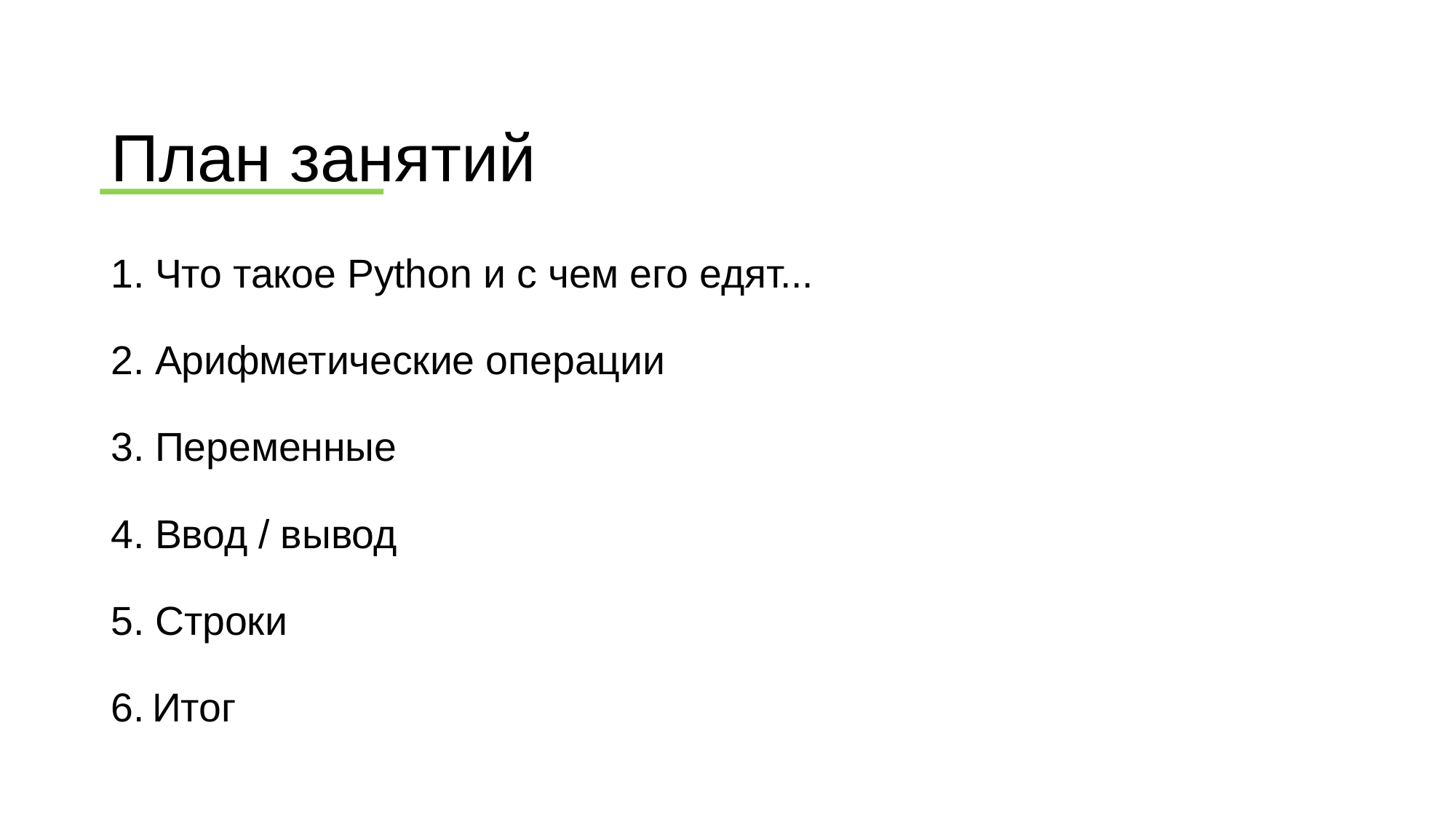

# План занятий

Что такое Python и с чем его едят...
Арифметические операции
Переменные
Ввод / вывод
Строки
Итог

2